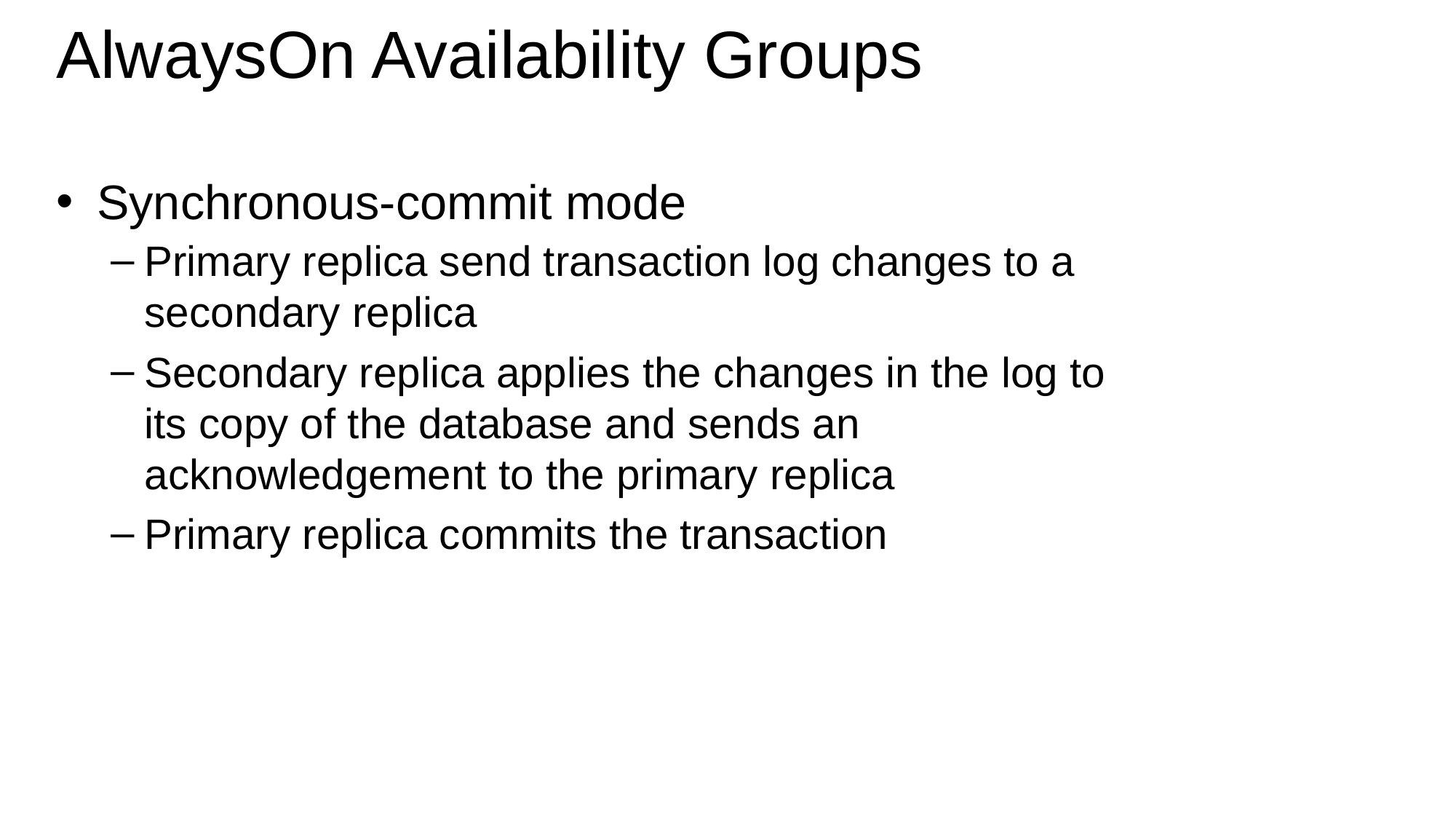

# AlwaysOn Availability Groups
Synchronous-commit mode
Primary replica send transaction log changes to a secondary replica
Secondary replica applies the changes in the log to its copy of the database and sends an acknowledgement to the primary replica
Primary replica commits the transaction